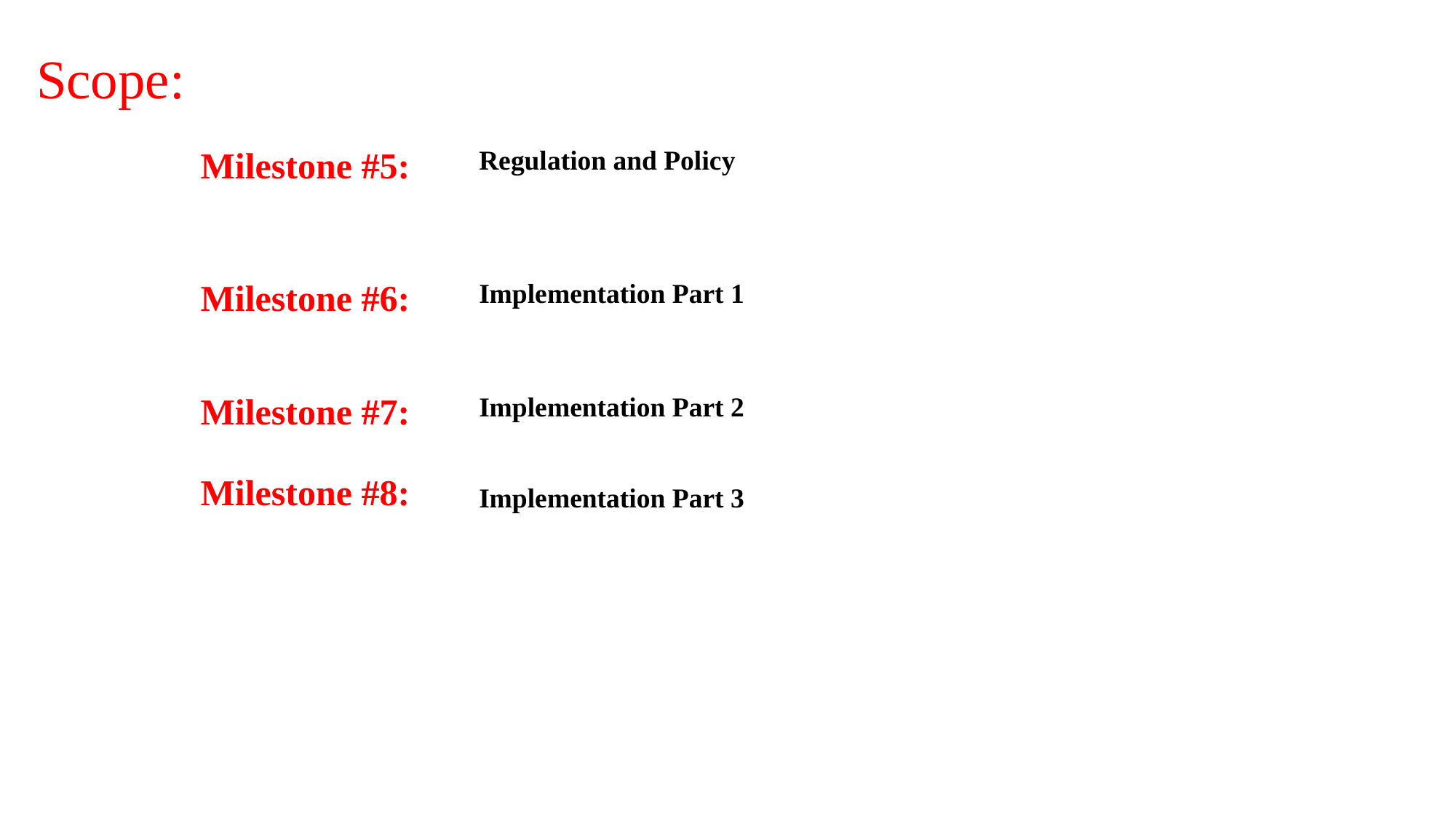

# Scope:
| Milestone #5: | Regulation and Policy |
| --- | --- |
| Milestone #6: | Implementation Part 1 |
| Milestone #7: Milestone #8: | Implementation Part 2 Implementation Part 3 |